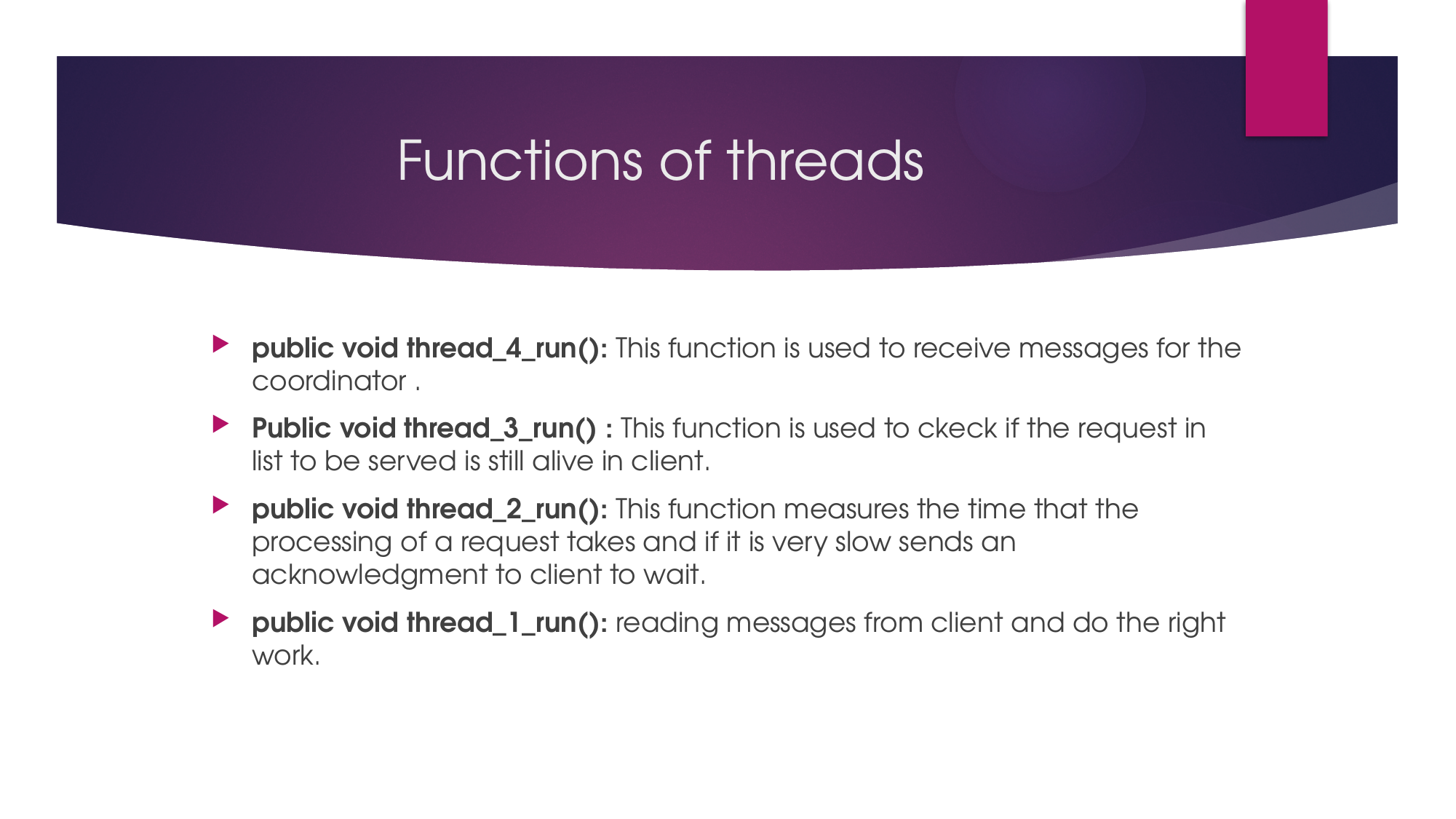

# Functions of threads
public void thread_4_run(): This function is used to receive messages for the coordinator .
Public void thread_3_run() : This function is used to ckeck if the request in list to be served is still alive in client.
public void thread_2_run(): This function measures the time that the processing of a request takes and if it is very slow sends an acknowledgment to client to wait.
public void thread_1_run(): reading messages from client and do the right work.